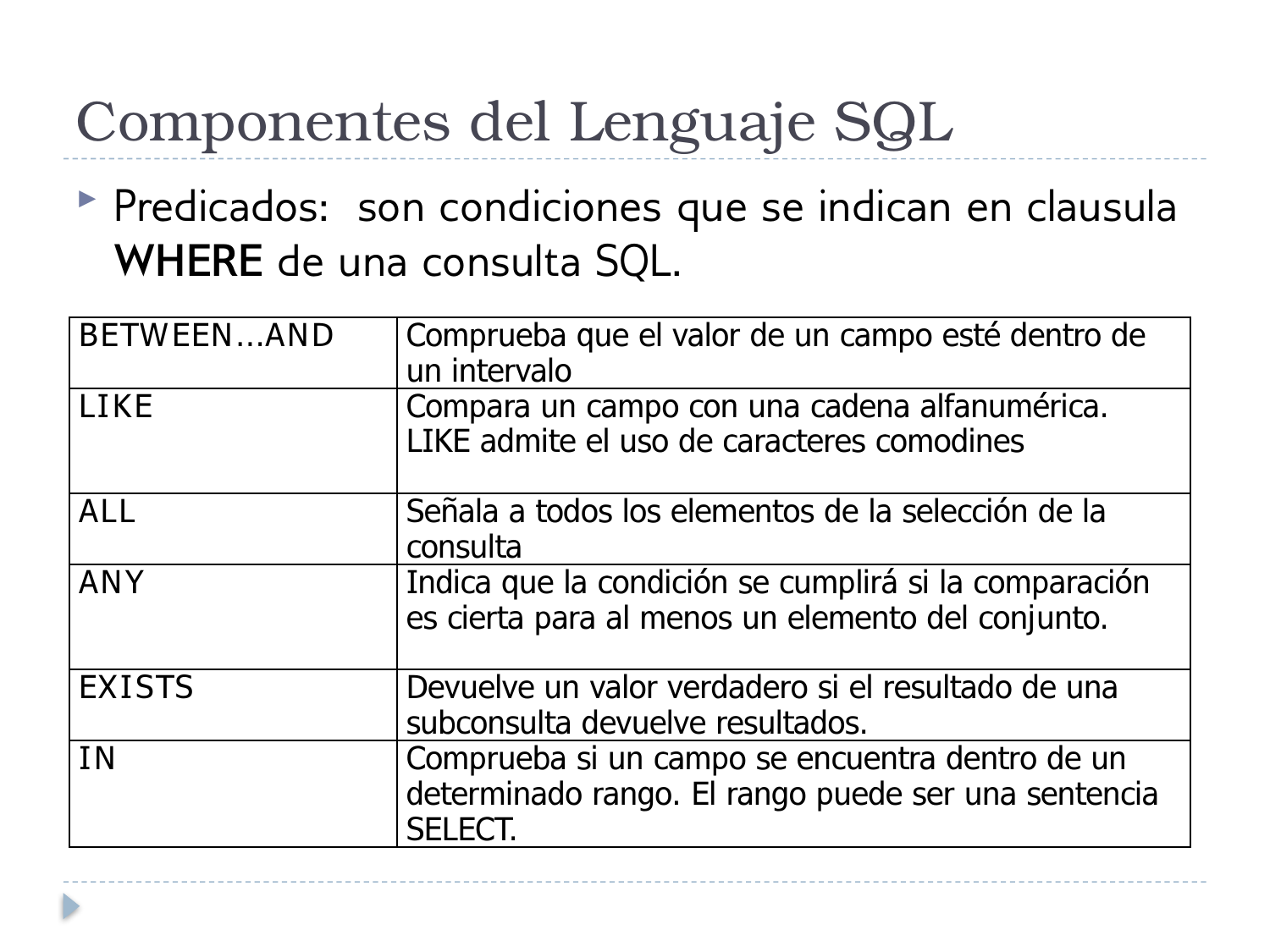

# Componentes del Lenguaje SQL
Predicados:  son condiciones que se indican en clausula WHERE de una consulta SQL.
| BETWEEN...AND | Comprueba que el valor de un campo esté dentro de un intervalo |
| --- | --- |
| LIKE | Compara un campo con una cadena alfanumérica. LIKE admite el uso de caracteres comodines |
| ALL | Señala a todos los elementos de la selección de la consulta |
| ANY | Indica que la condición se cumplirá si la comparación es cierta para al menos un elemento del conjunto. |
| EXISTS | Devuelve un valor verdadero si el resultado de una subconsulta devuelve resultados. |
| IN | Comprueba si un campo se encuentra dentro de un determinado rango. El rango puede ser una sentencia SELECT. |